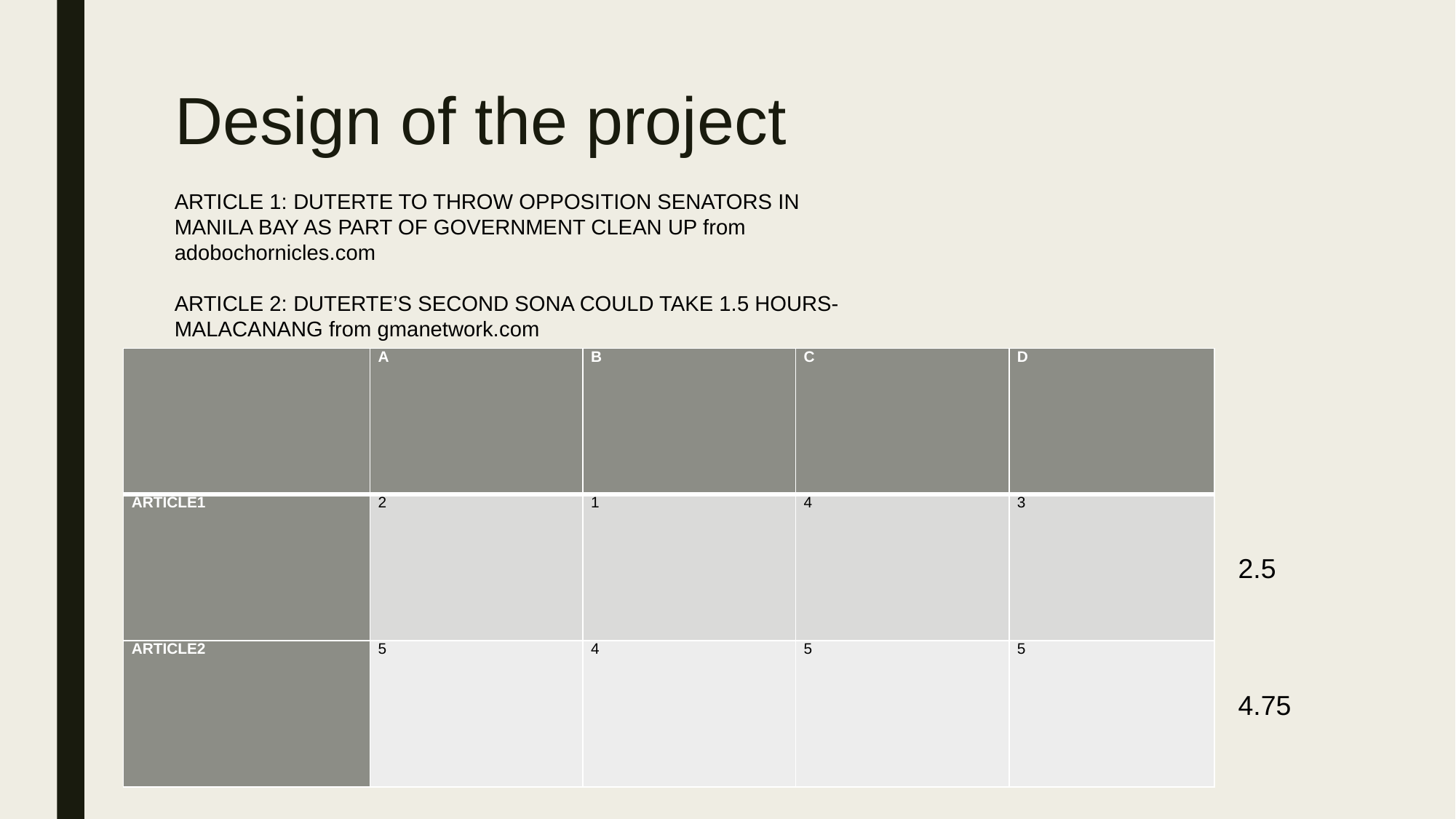

# Design of the project
ARTICLE 1: DUTERTE TO THROW OPPOSITION SENATORS IN MANILA BAY AS PART OF GOVERNMENT CLEAN UP from adobochornicles.com
ARTICLE 2: DUTERTE’S SECOND SONA COULD TAKE 1.5 HOURS- MALACANANG from gmanetwork.com
|  | A | B | C | D |
| --- | --- | --- | --- | --- |
| ARTICLE1 | 2 | 1 | 4 | 3 |
| ARTICLE2 | 5 | 4 | 5 | 5 |
2.5
4.75